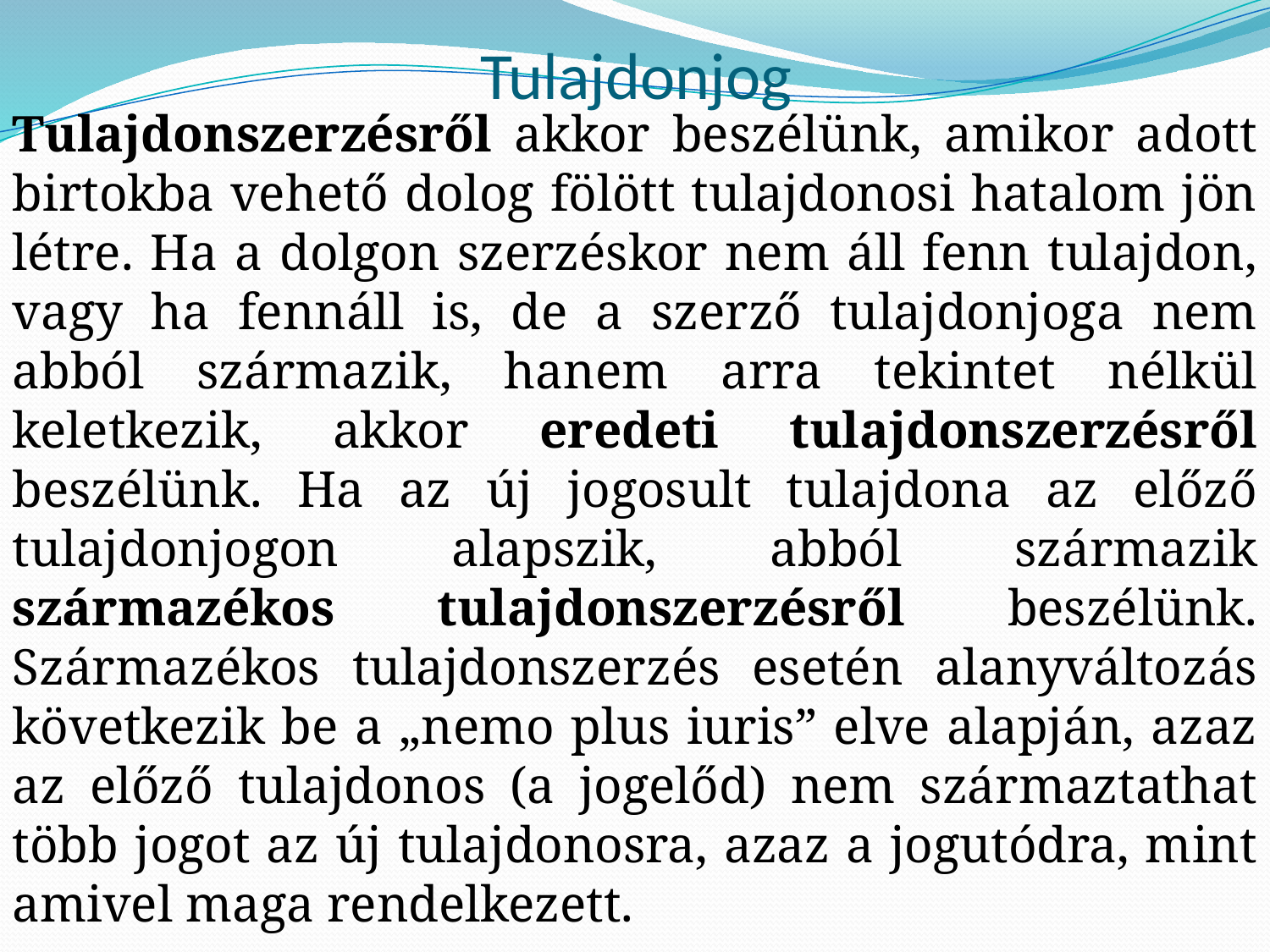

# Tulajdonjog
Tulajdonszerzésről akkor beszélünk, amikor adott birtokba vehető dolog fölött tulajdonosi hatalom jön létre. Ha a dolgon szerzéskor nem áll fenn tulajdon, vagy ha fennáll is, de a szerző tulajdonjoga nem abból származik, hanem arra tekintet nélkül keletkezik, akkor eredeti tulajdonszerzésről beszélünk. Ha az új jogosult tulajdona az előző tulajdonjogon alapszik, abból származik származékos tulajdonszerzésről beszélünk. Származékos tulajdonszerzés esetén alanyváltozás következik be a „nemo plus iuris” elve alapján, azaz az előző tulajdonos (a jogelőd) nem származtathat több jogot az új tulajdonosra, azaz a jogutódra, mint amivel maga rendelkezett.